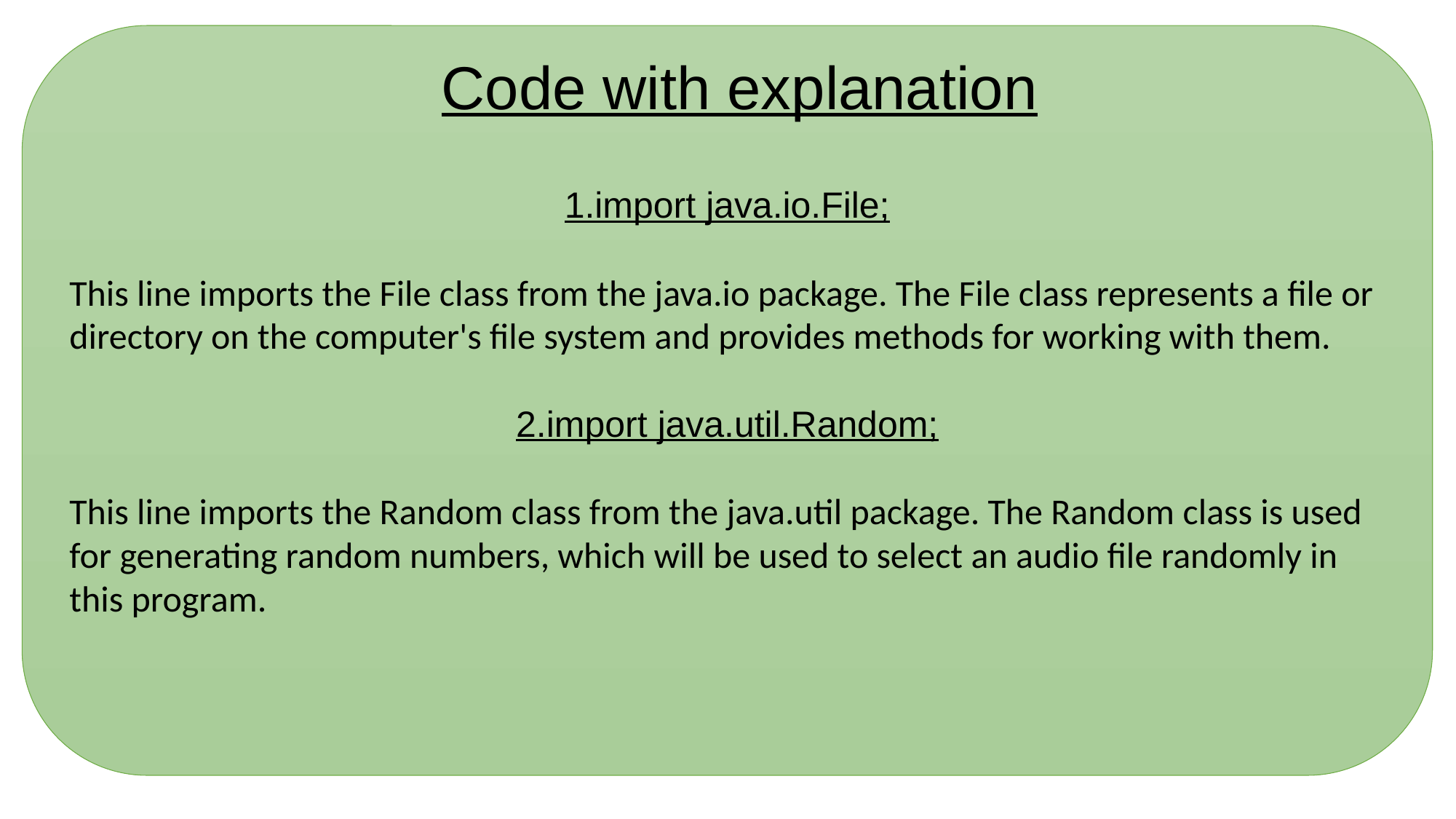

1.import java.io.File;

This line imports the File class from the java.io package. The File class represents a file or directory on the computer's file system and provides methods for working with them.

2.import java.util.Random;

This line imports the Random class from the java.util package. The Random class is used for generating random numbers, which will be used to select an audio file randomly in this program.
# Code with explaination
Code with explanation